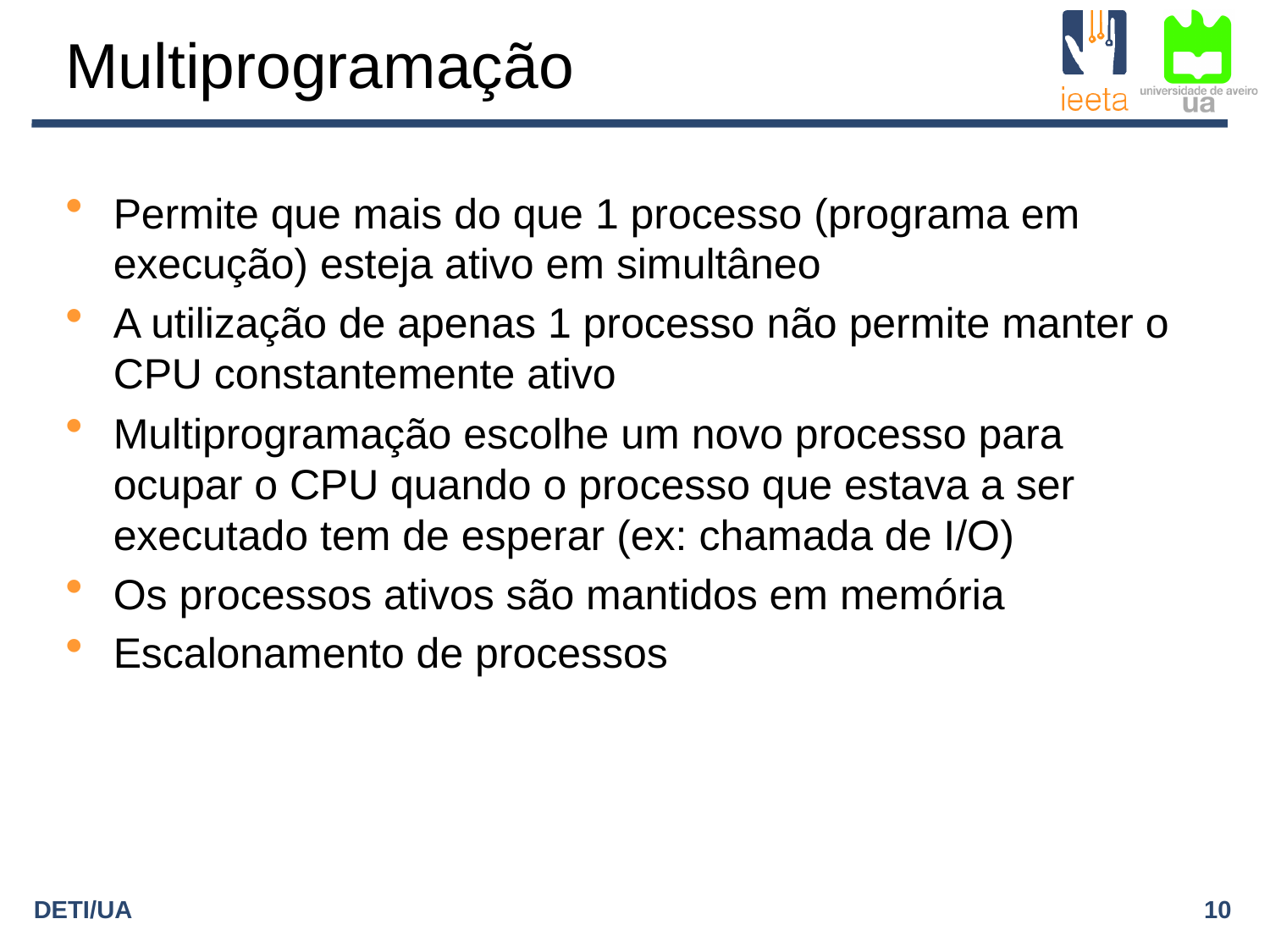

# Multiprogramação
Permite que mais do que 1 processo (programa em execução) esteja ativo em simultâneo
A utilização de apenas 1 processo não permite manter o CPU constantemente ativo
Multiprogramação escolhe um novo processo para ocupar o CPU quando o processo que estava a ser executado tem de esperar (ex: chamada de I/O)
Os processos ativos são mantidos em memória
Escalonamento de processos